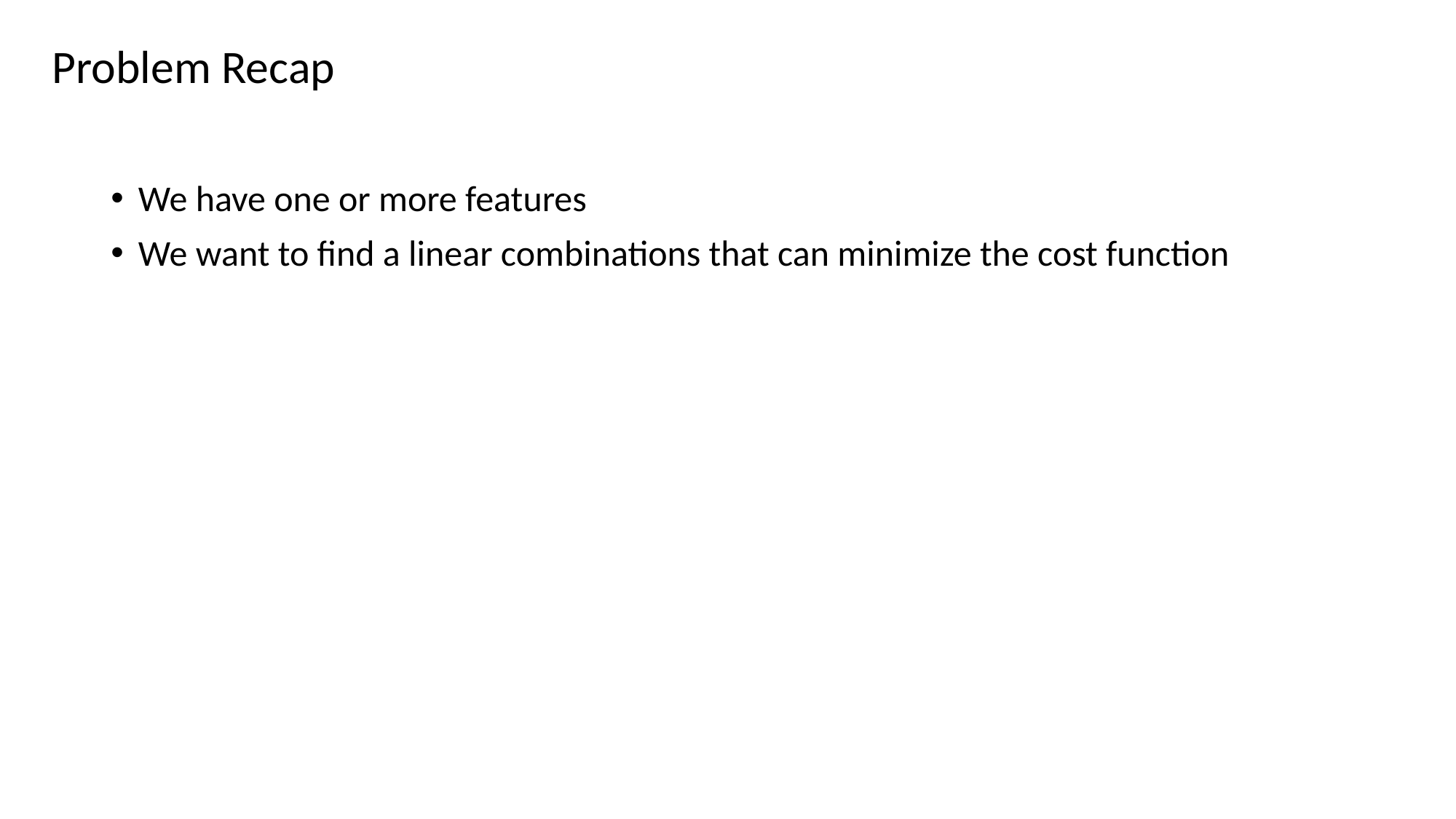

# Problem Recap
We have one or more features
We want to find a linear combinations that can minimize the cost function